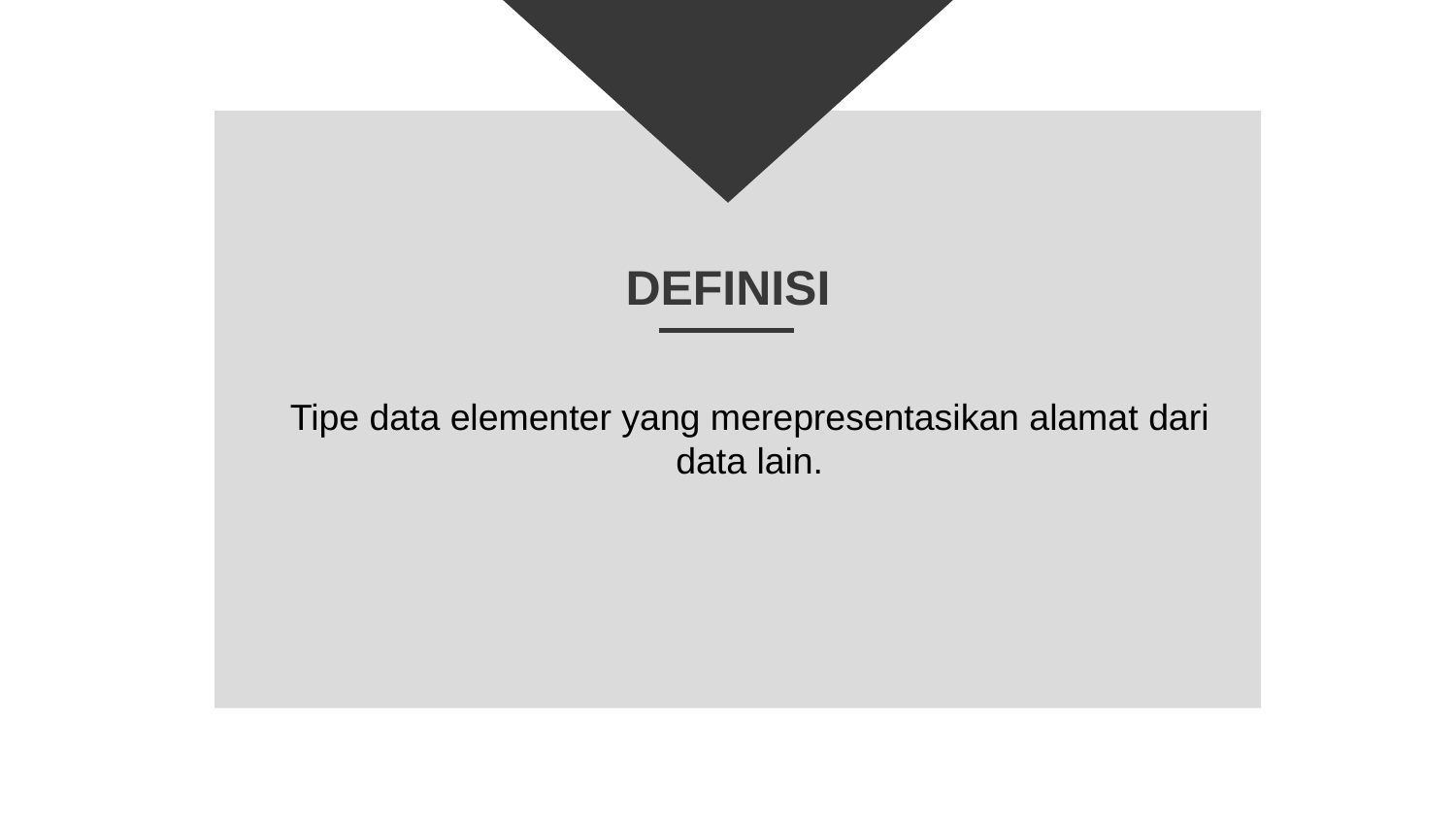

# DEFINISI
Tipe data elementer yang merepresentasikan alamat dari data lain.